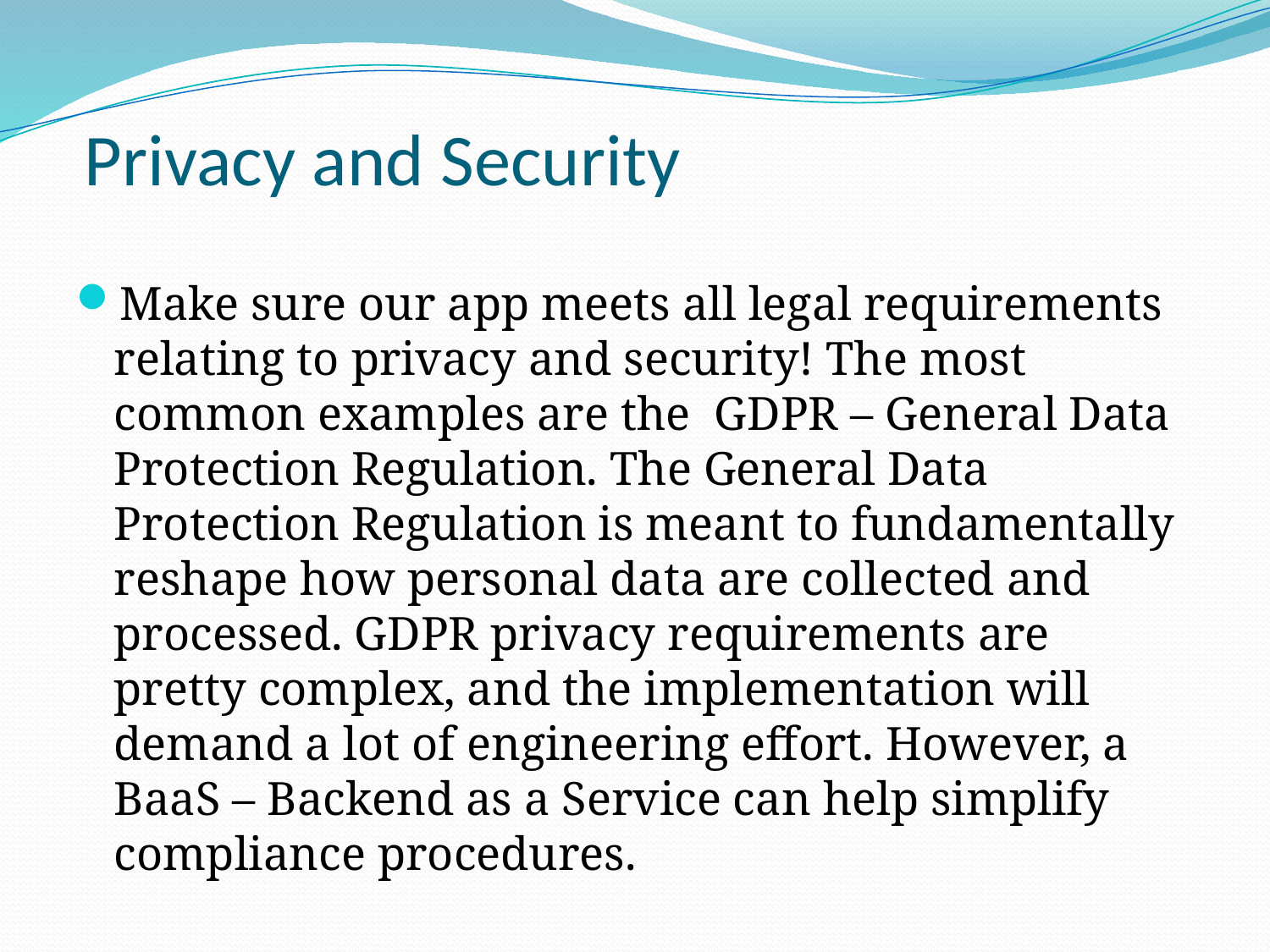

# Privacy and Security
Make sure our app meets all legal requirements relating to privacy and security! The most common examples are the  GDPR – General Data Protection Regulation. The General Data Protection Regulation is meant to fundamentally reshape how personal data are collected and processed. GDPR privacy requirements are pretty complex, and the implementation will demand a lot of engineering effort. However, a BaaS – Backend as a Service can help simplify compliance procedures.